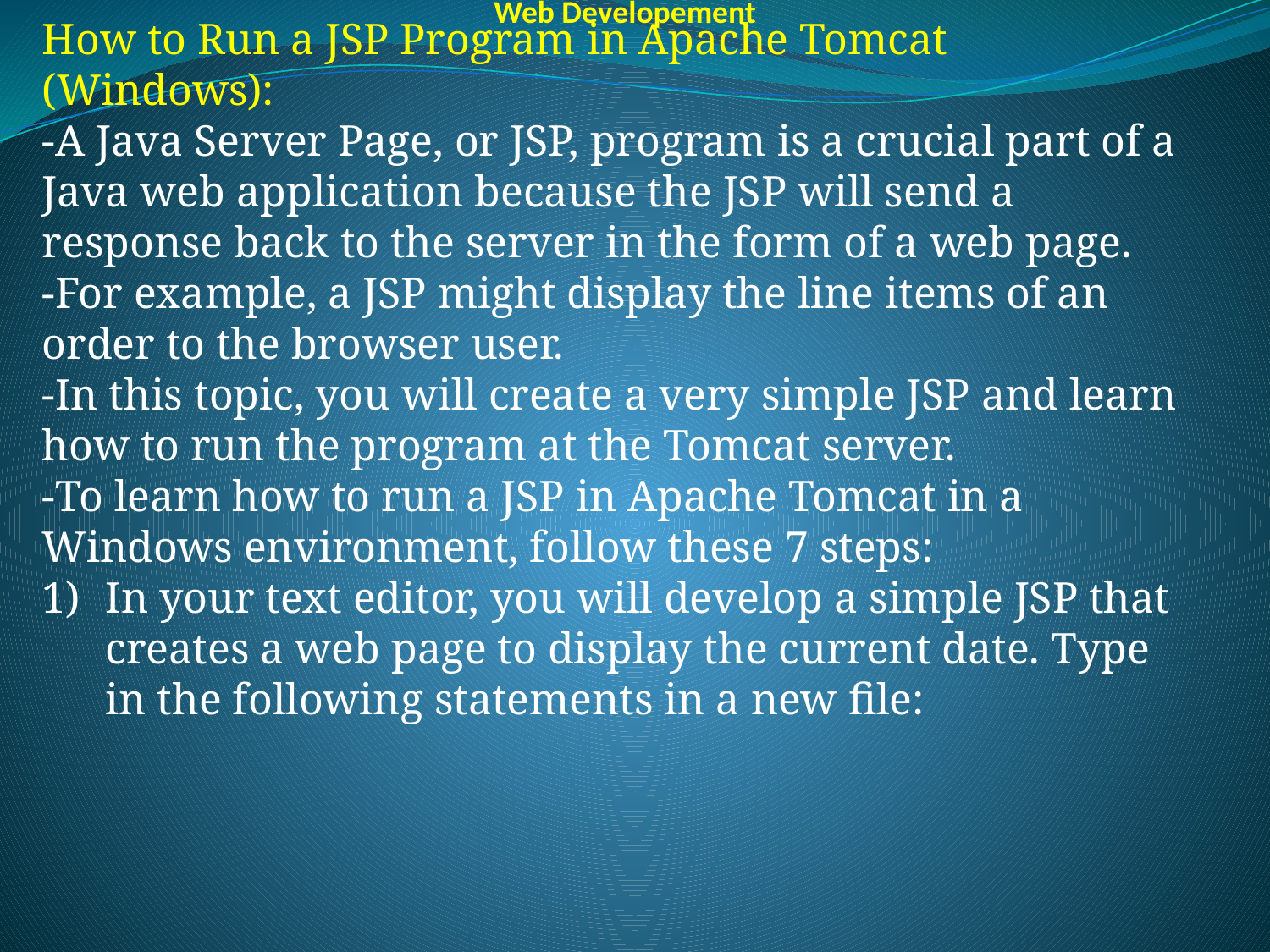

Web Developement
How to Run a JSP Program in Apache Tomcat (Windows):
-A Java Server Page, or JSP, program is a crucial part of a Java web application because the JSP will send a response back to the server in the form of a web page.
-For example, a JSP might display the line items of an order to the browser user.
-In this topic, you will create a very simple JSP and learn how to run the program at the Tomcat server.
-To learn how to run a JSP in Apache Tomcat in a Windows environment, follow these 7 steps:
In your text editor, you will develop a simple JSP that creates a web page to display the current date. Type in the following statements in a new file: